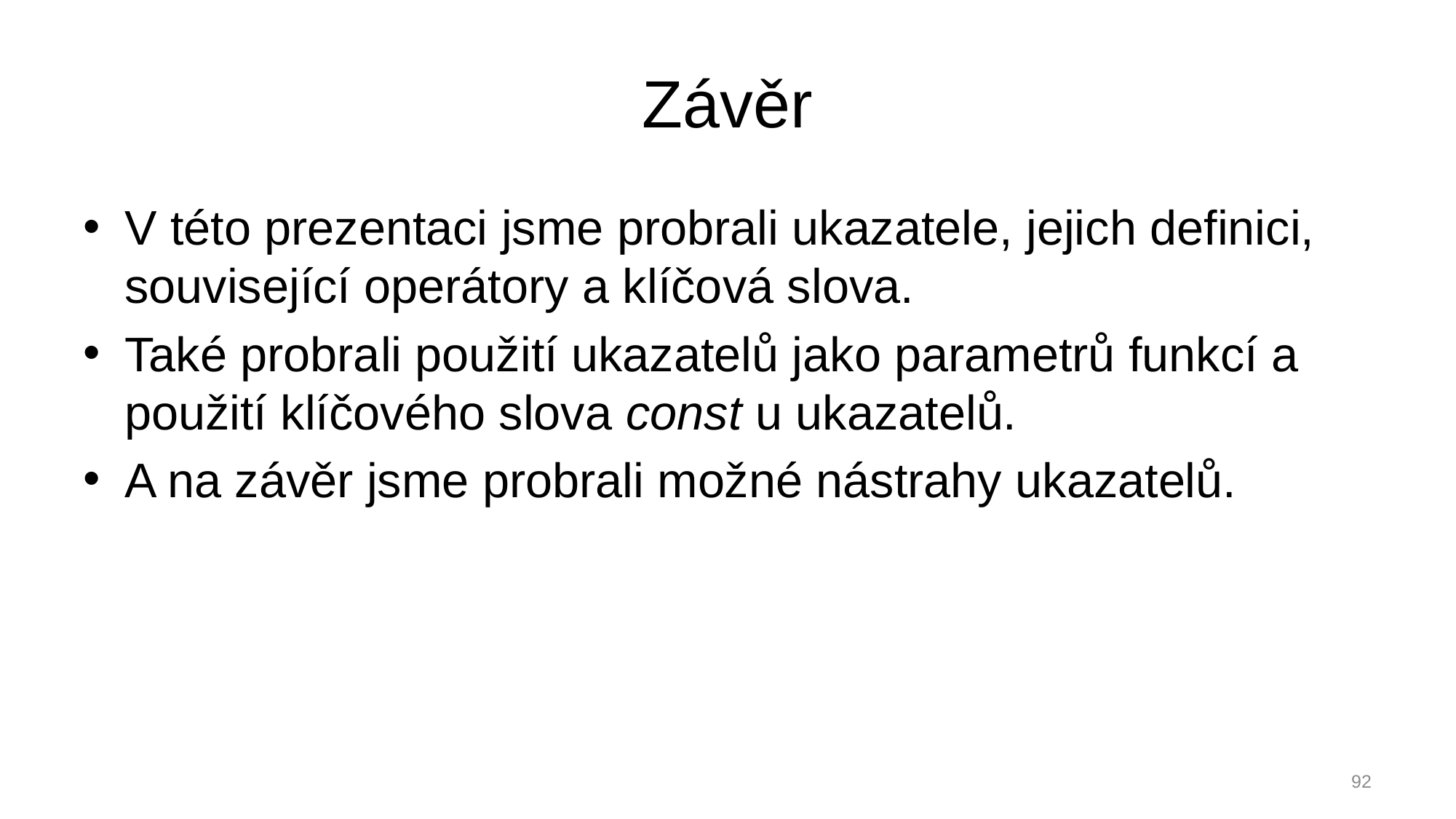

# Závěr
V této prezentaci jsme probrali ukazatele, jejich definici, související operátory a klíčová slova.
Také probrali použití ukazatelů jako parametrů funkcí a použití klíčového slova const u ukazatelů.
A na závěr jsme probrali možné nástrahy ukazatelů.
92